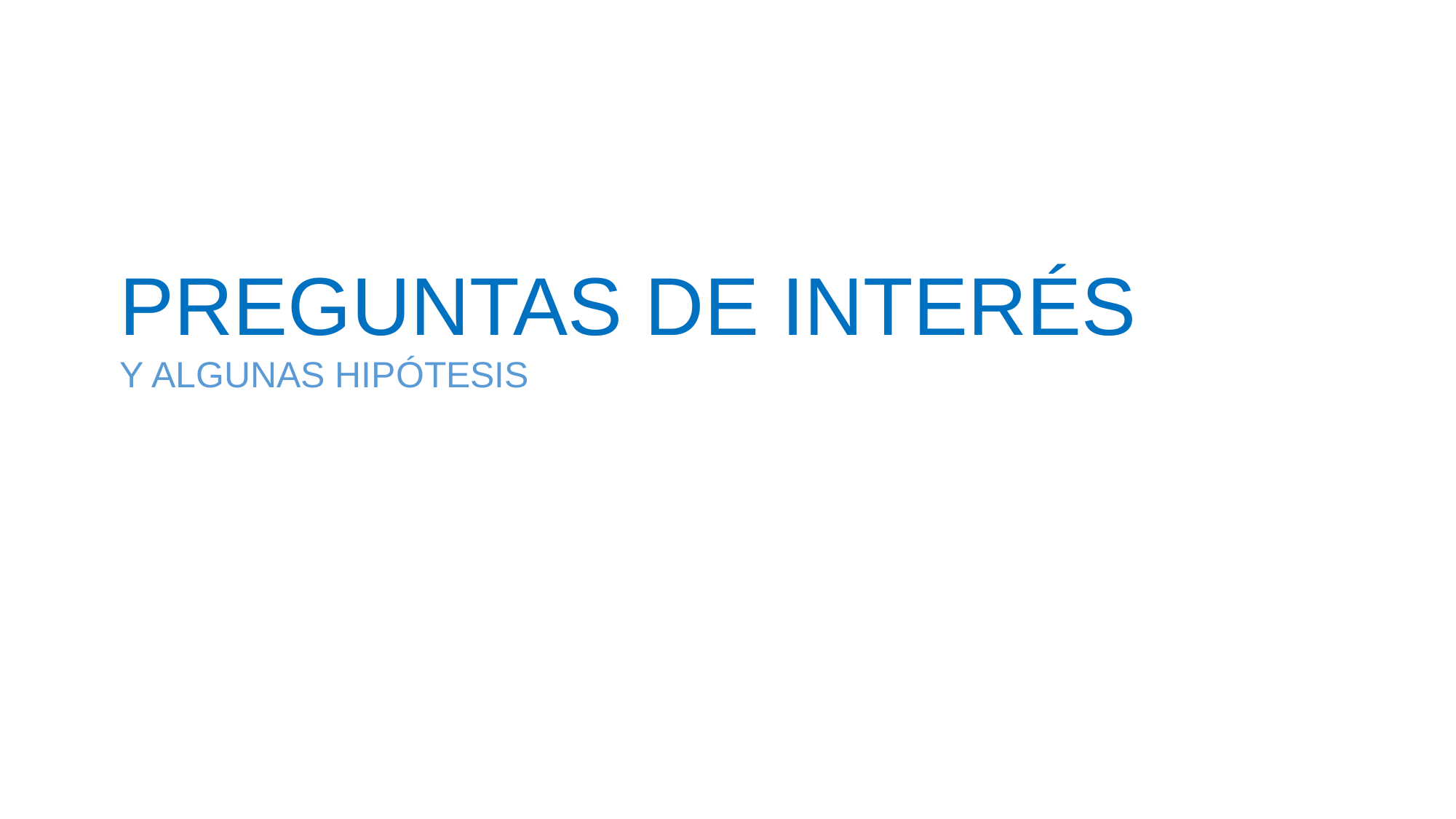

PREGUNTAS DE INTERÉS
Y ALGUNAS HIPÓTESIS
Esta foto de Autor desconocido está bajo licencia CC BY-SA